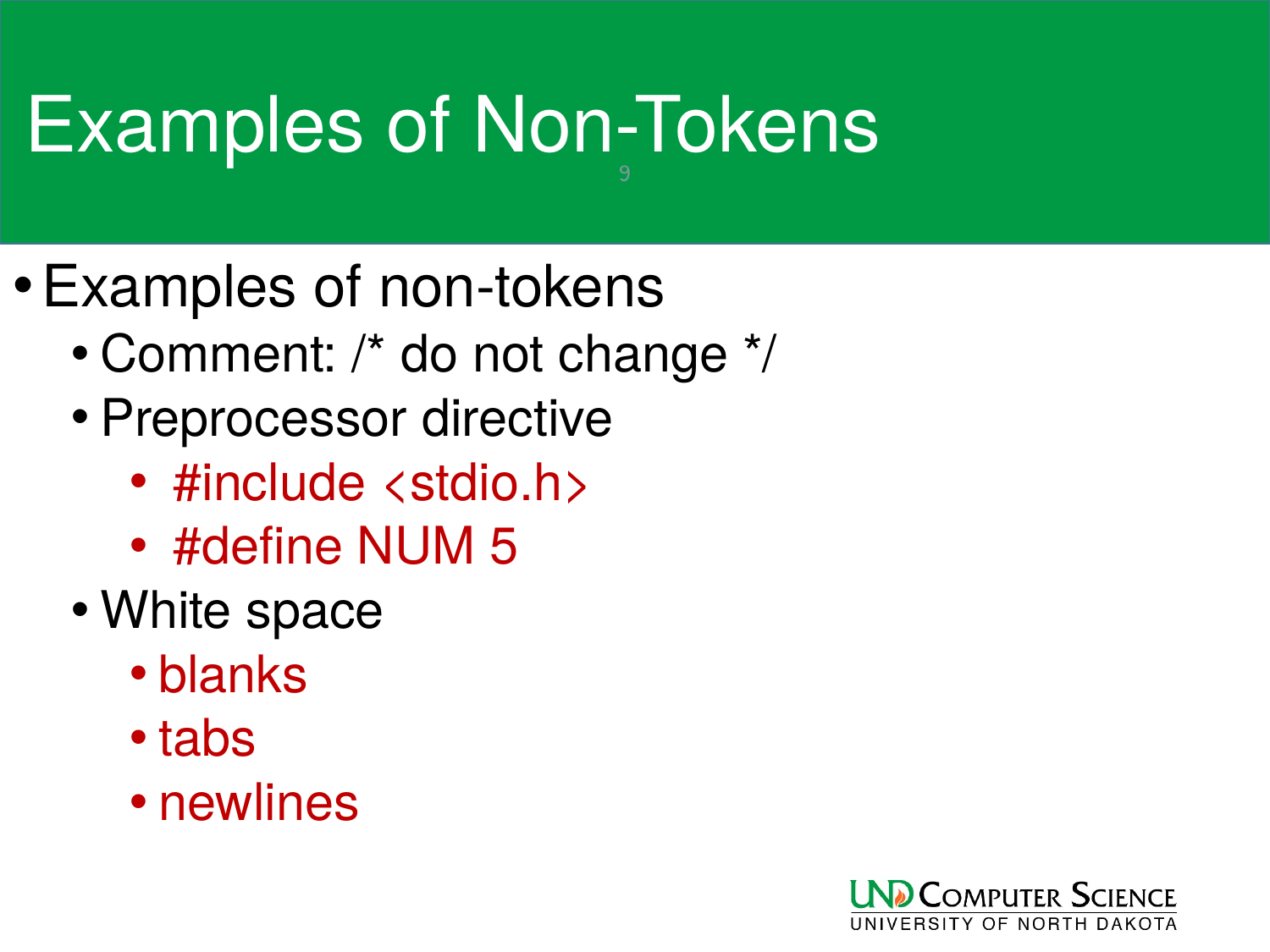

# Examples of Non-Tokens
9
Examples of non-tokens
Comment: /* do not change */
Preprocessor directive
 #include <stdio.h>
 #define NUM 5
White space
blanks
tabs
newlines